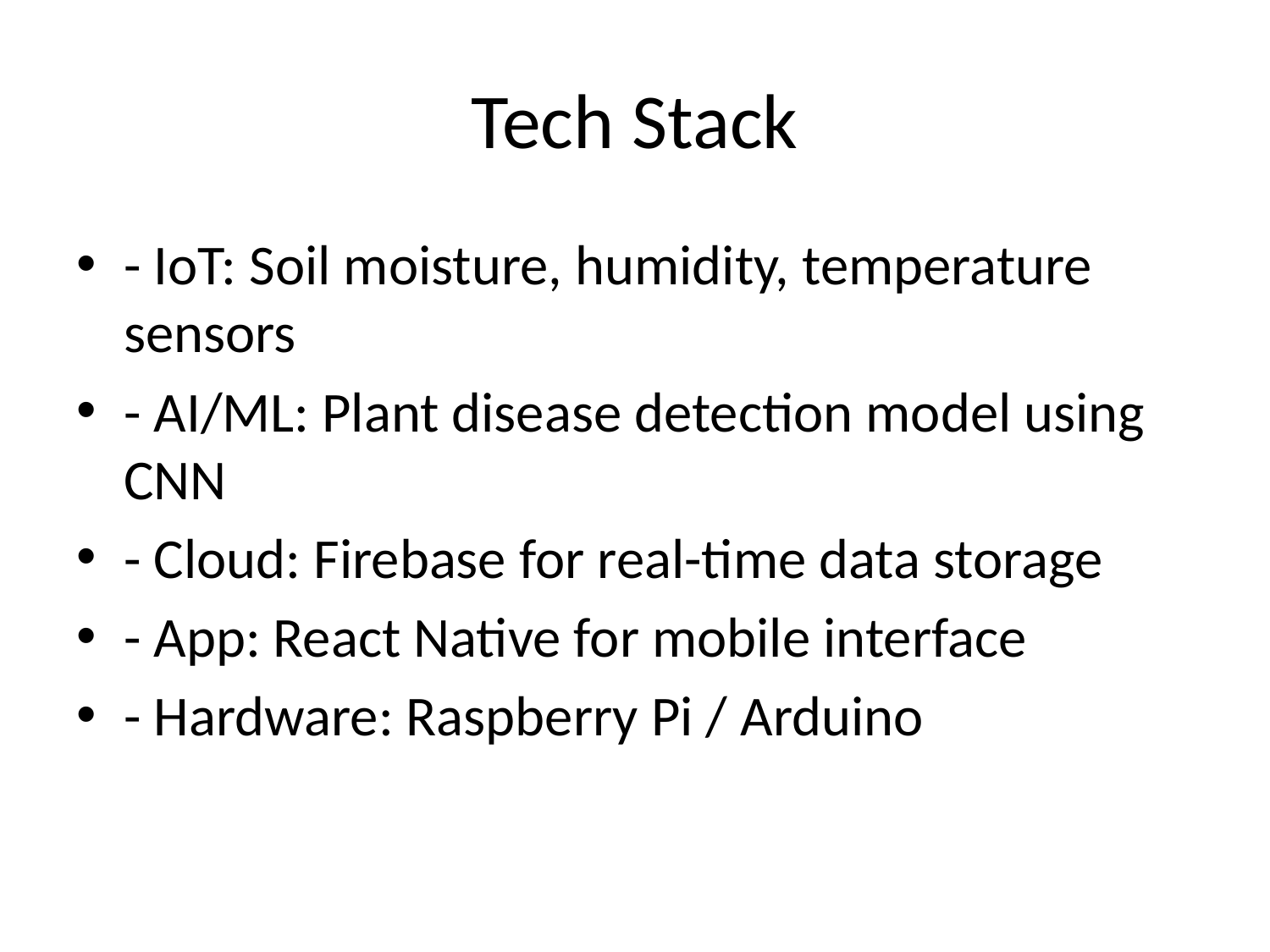

# Tech Stack
- IoT: Soil moisture, humidity, temperature sensors
- AI/ML: Plant disease detection model using CNN
- Cloud: Firebase for real-time data storage
- App: React Native for mobile interface
- Hardware: Raspberry Pi / Arduino